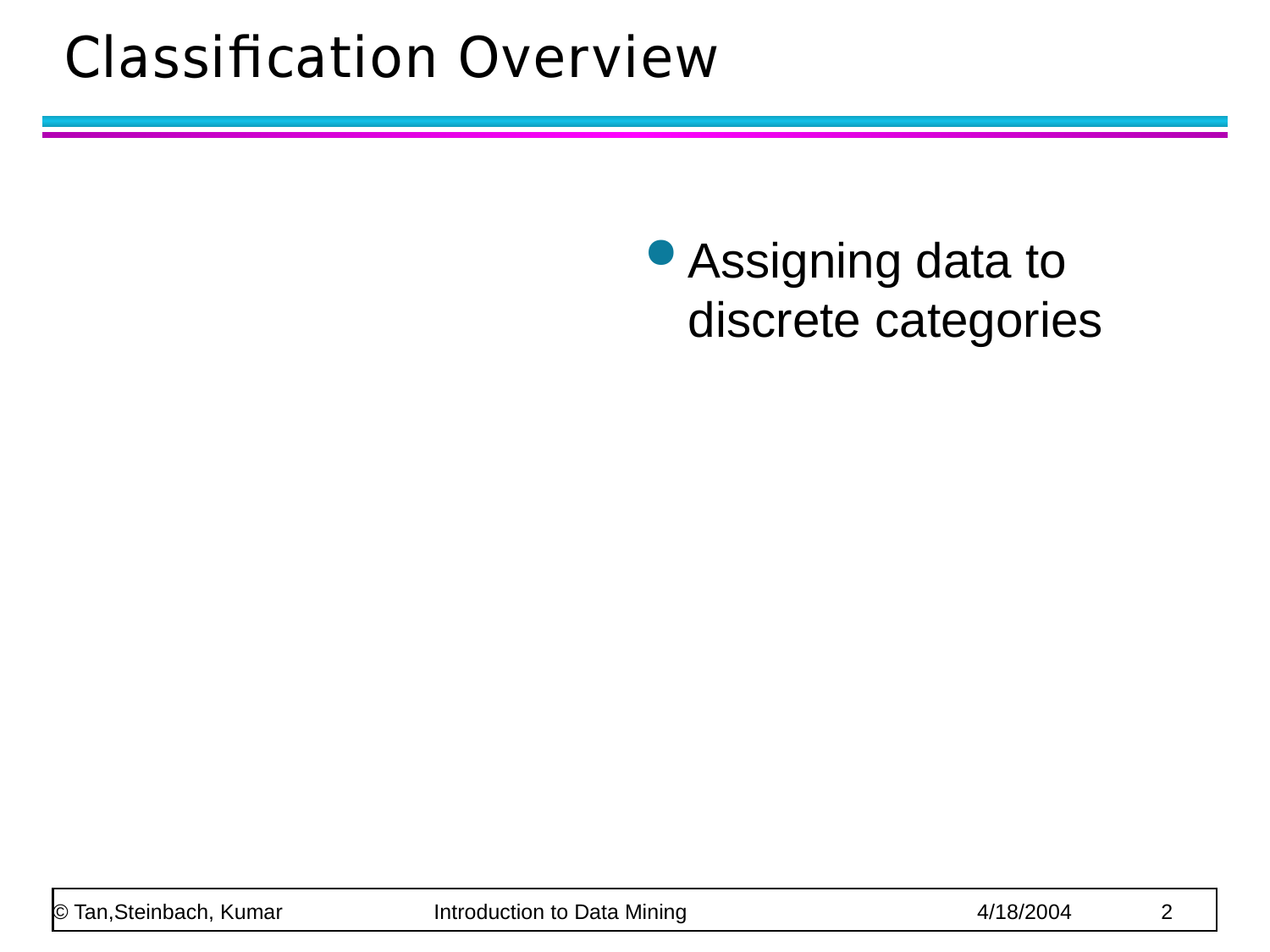

# Classification Overview
Assigning data to discrete categories